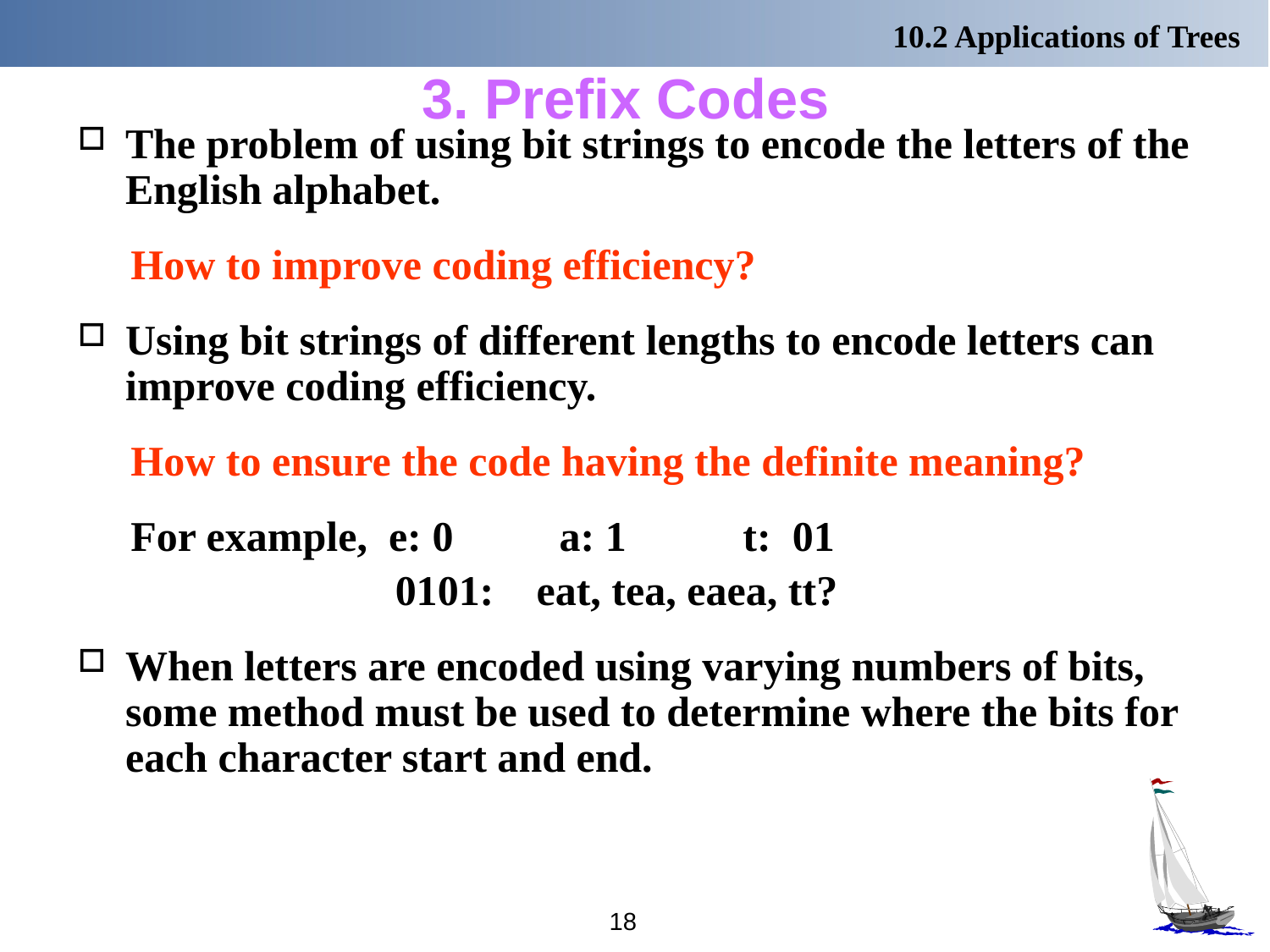

10.2 Applications of Trees
# 3. Prefix Codes
The problem of using bit strings to encode the letters of the English alphabet.
     How to improve coding efficiency?
Using bit strings of different lengths to encode letters can improve coding efficiency.
     How to ensure the code having the definite meaning?
     For example,  e: 0          a: 1           t:  01
                              0101:    eat, tea, eaea, tt?
When letters are encoded using varying numbers of bits, some method must be used to determine where the bits for each character start and end.
18